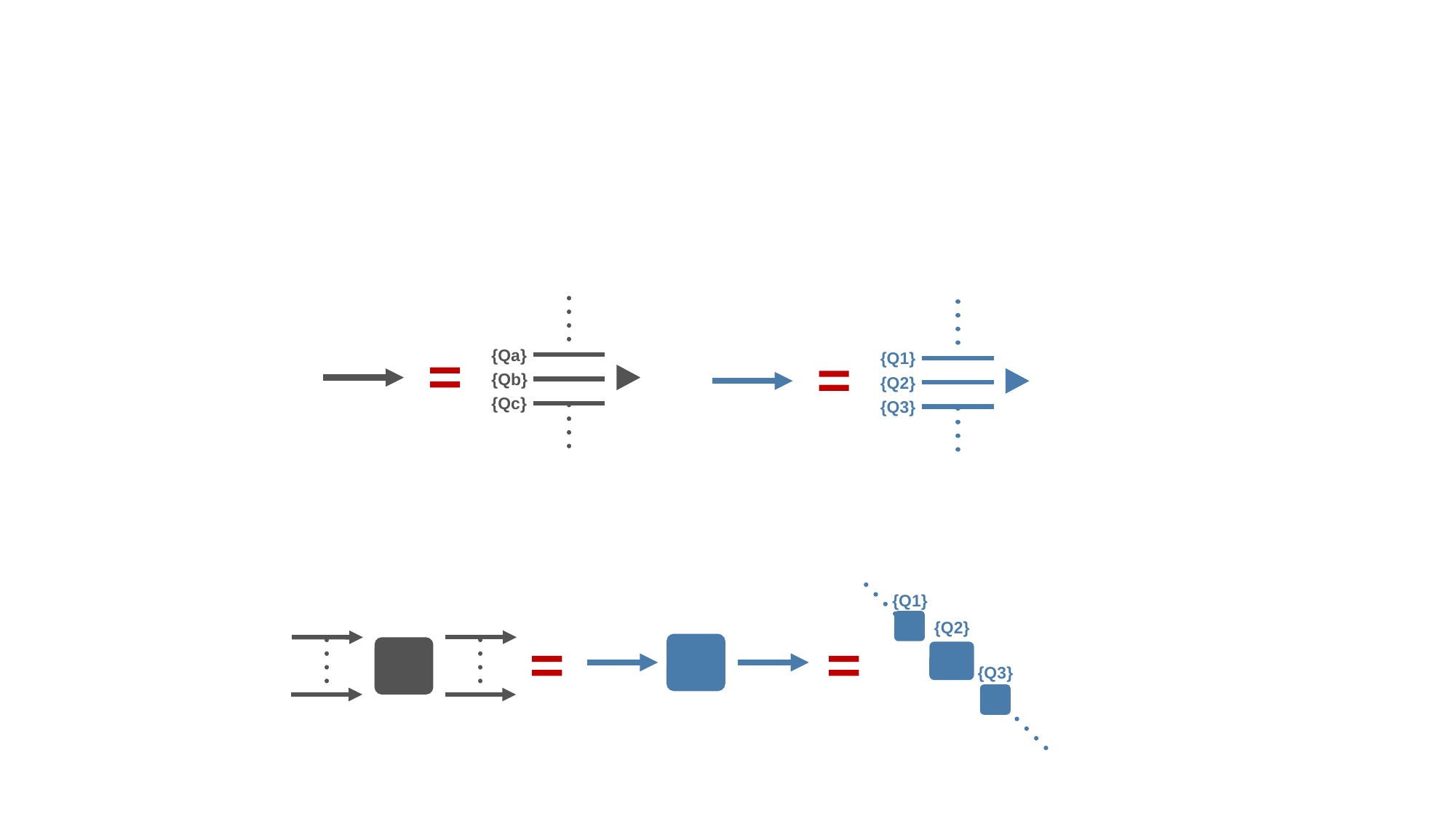

{Q1}

{Q2}

{Q3}

{Qa}

{Qb}

{Qc}

{Q1}

{Q2}

{Q3}